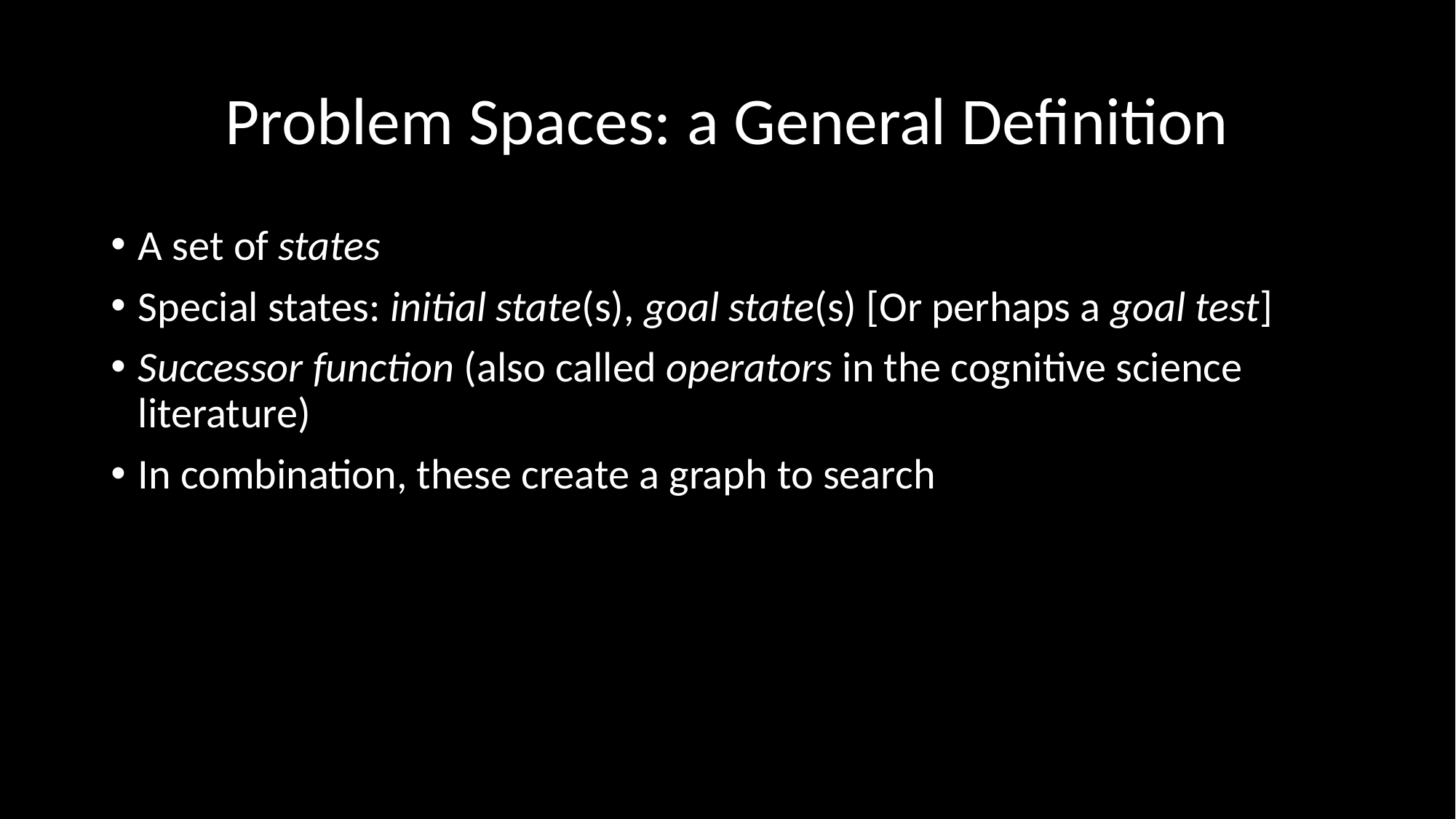

# Problem Spaces: a General Definition
A set of states
Special states: initial state(s), goal state(s) [Or perhaps a goal test]
Successor function (also called operators in the cognitive science literature)
In combination, these create a graph to search